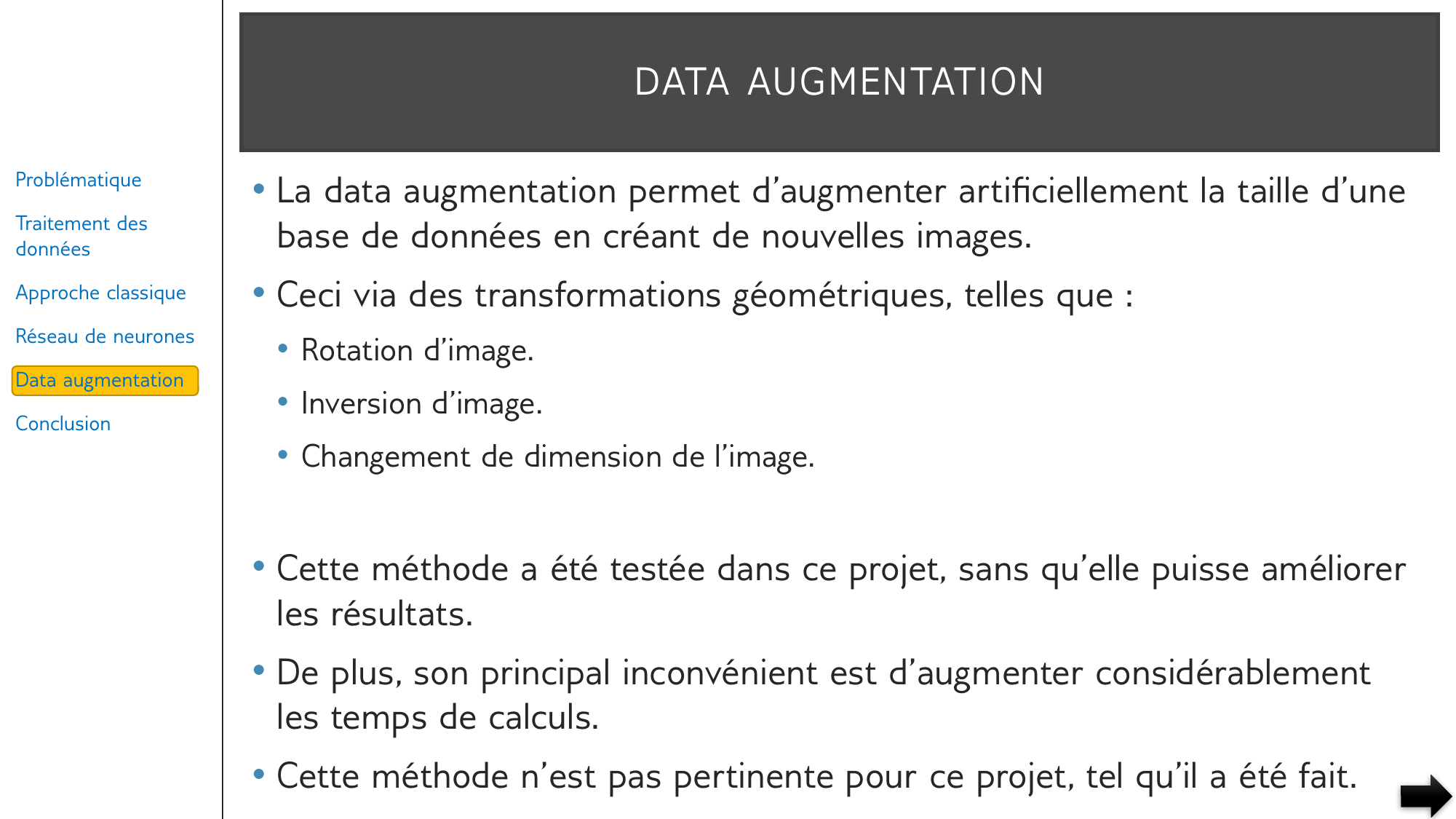

# Data augmentation
La data augmentation permet d’augmenter artificiellement la taille d’une base de données en créant de nouvelles images.
Ceci via des transformations géométriques, telles que :
Rotation d’image.
Inversion d’image.
Changement de dimension de l’image.

Cette méthode a été testée dans ce projet, sans qu’elle puisse améliorer les résultats.
De plus, son principal inconvénient est d’augmenter considérablement les temps de calculs.
Cette méthode n’est pas pertinente pour ce projet, tel qu’il a été fait.